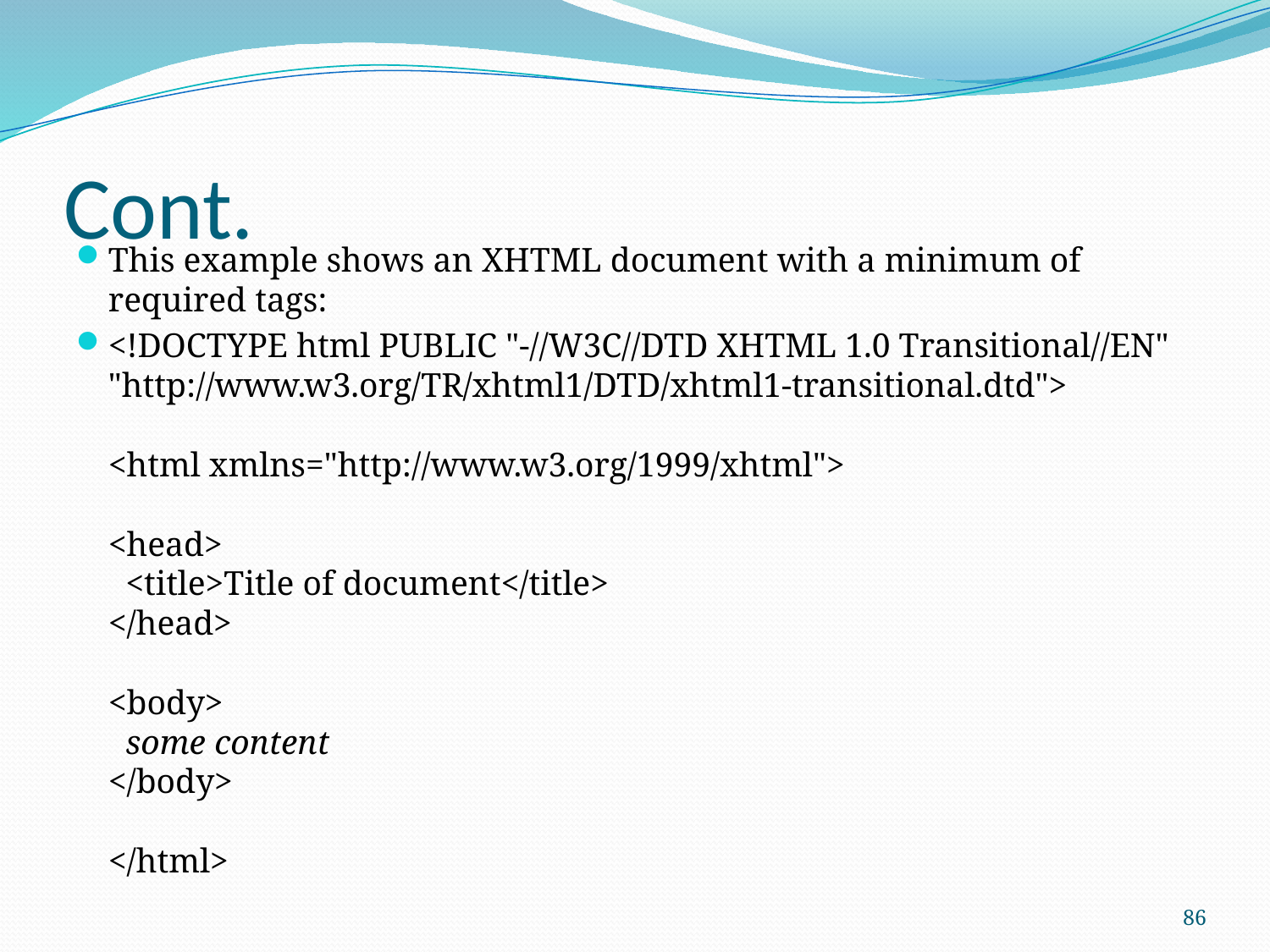

# Cont.
This example shows an XHTML document with a minimum of required tags:
<!DOCTYPE html PUBLIC "-//W3C//DTD XHTML 1.0 Transitional//EN"
"http://www.w3.org/TR/xhtml1/DTD/xhtml1-transitional.dtd">
<html xmlns="http://www.w3.org/1999/xhtml">
<head>
  <title>Title of document</title>
</head>
<body>
  some content 
</body>
</html>

86